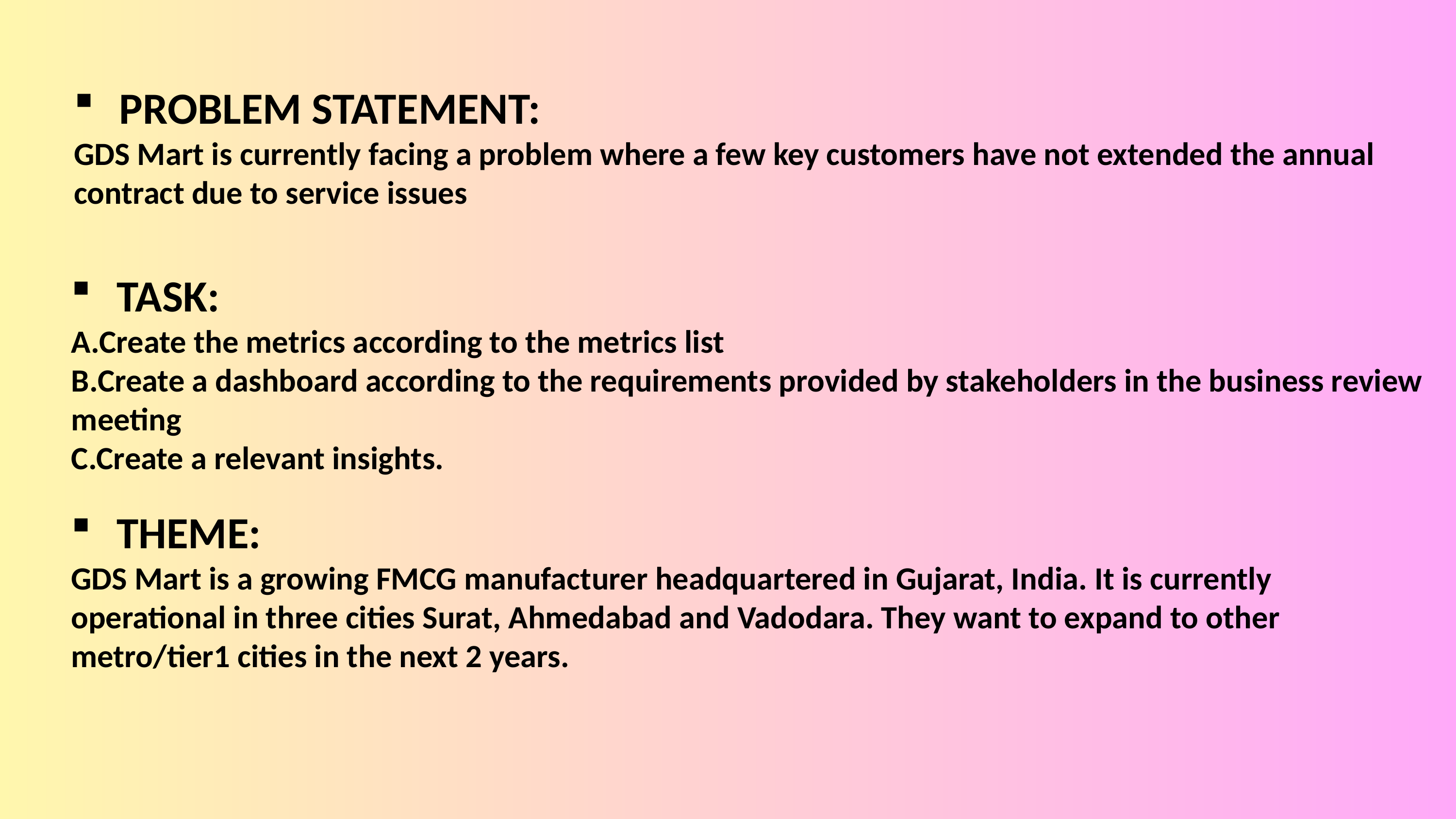

PROBLEM STATEMENT:
GDS Mart is currently facing a problem where a few key customers have not extended the annual contract due to service issues
TASK:
A.Create the metrics according to the metrics list
B.Create a dashboard according to the requirements provided by stakeholders in the business review meeting
C.Create a relevant insights.
THEME:
GDS Mart is a growing FMCG manufacturer headquartered in Gujarat, India. It is currently operational in three cities Surat, Ahmedabad and Vadodara. They want to expand to other metro/tier1 cities in the next 2 years.